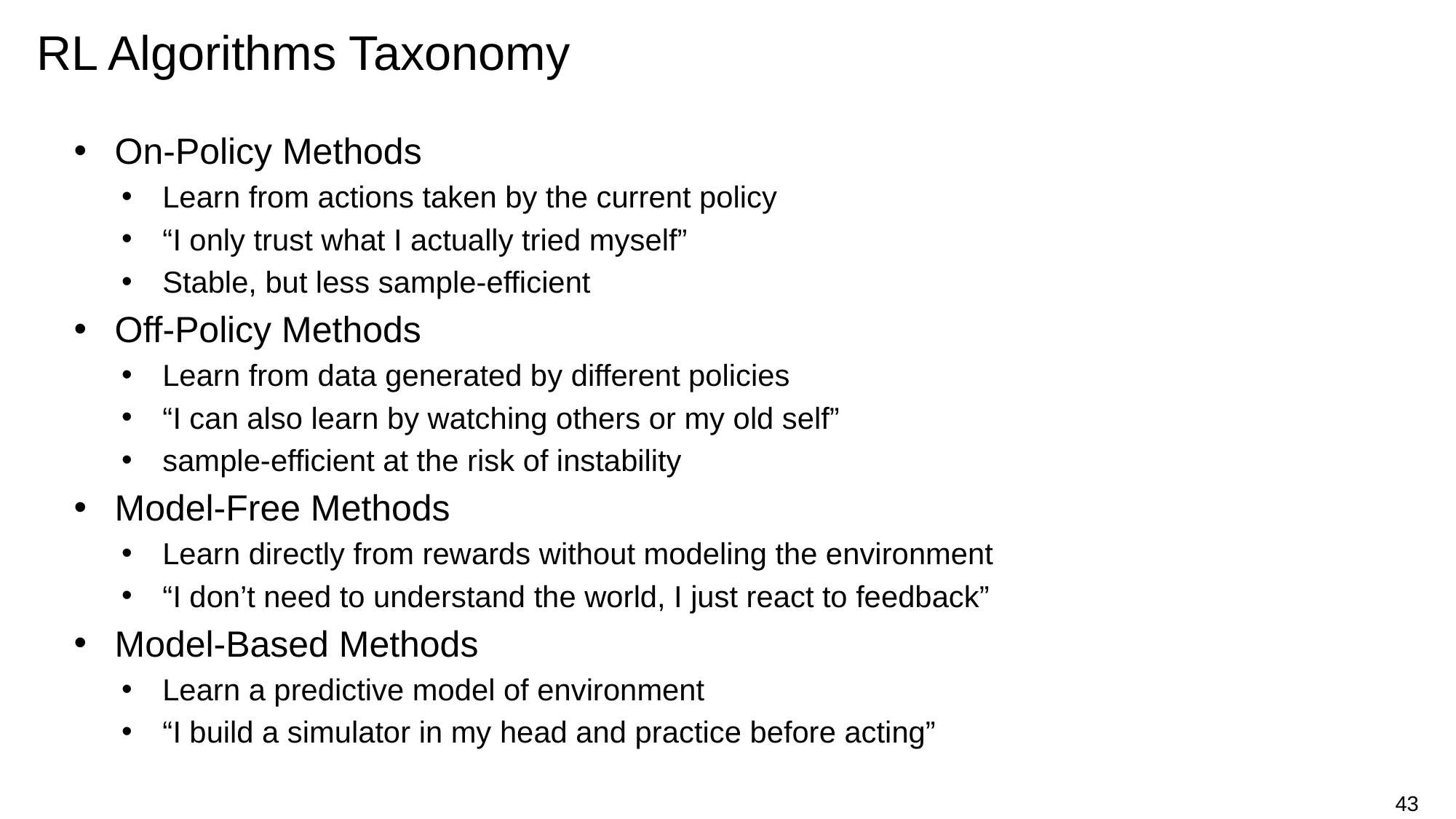

RL Algorithms Taxonomy
On-Policy Methods
Learn from actions taken by the current policy
“I only trust what I actually tried myself”
Stable, but less sample-efficient
Off-Policy Methods
Learn from data generated by different policies
“I can also learn by watching others or my old self”
sample-efficient at the risk of instability
Model-Free Methods
Learn directly from rewards without modeling the environment
“I don’t need to understand the world, I just react to feedback”
Model-Based Methods
Learn a predictive model of environment
“I build a simulator in my head and practice before acting”
43